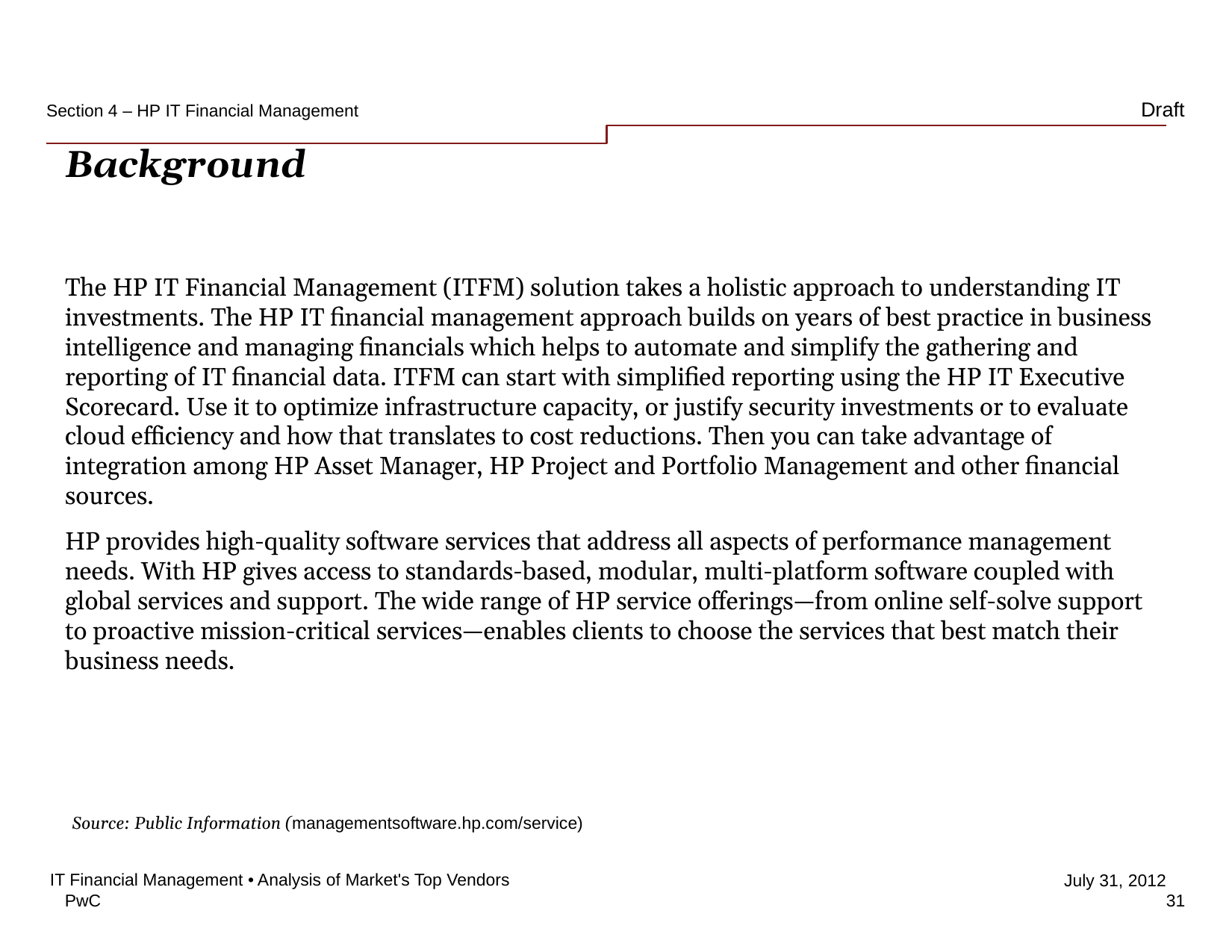

Section 4 – HP IT Financial Management
# Background
The HP IT Financial Management (ITFM) solution takes a holistic approach to understanding IT investments. The HP IT financial management approach builds on years of best practice in business intelligence and managing financials which helps to automate and simplify the gathering and reporting of IT financial data. ITFM can start with simplified reporting using the HP IT Executive Scorecard. Use it to optimize infrastructure capacity, or justify security investments or to evaluate cloud efficiency and how that translates to cost reductions. Then you can take advantage of integration among HP Asset Manager, HP Project and Portfolio Management and other financial sources.
HP provides high-quality software services that address all aspects of performance management needs. With HP gives access to standards-based, modular, multi-platform software coupled with global services and support. The wide range of HP service offerings—from online self-solve support to proactive mission-critical services—enables clients to choose the services that best match their business needs.
Source: Public Information (managementsoftware.hp.com/service)
IT Financial Management • Analysis of Market's Top Vendors
31